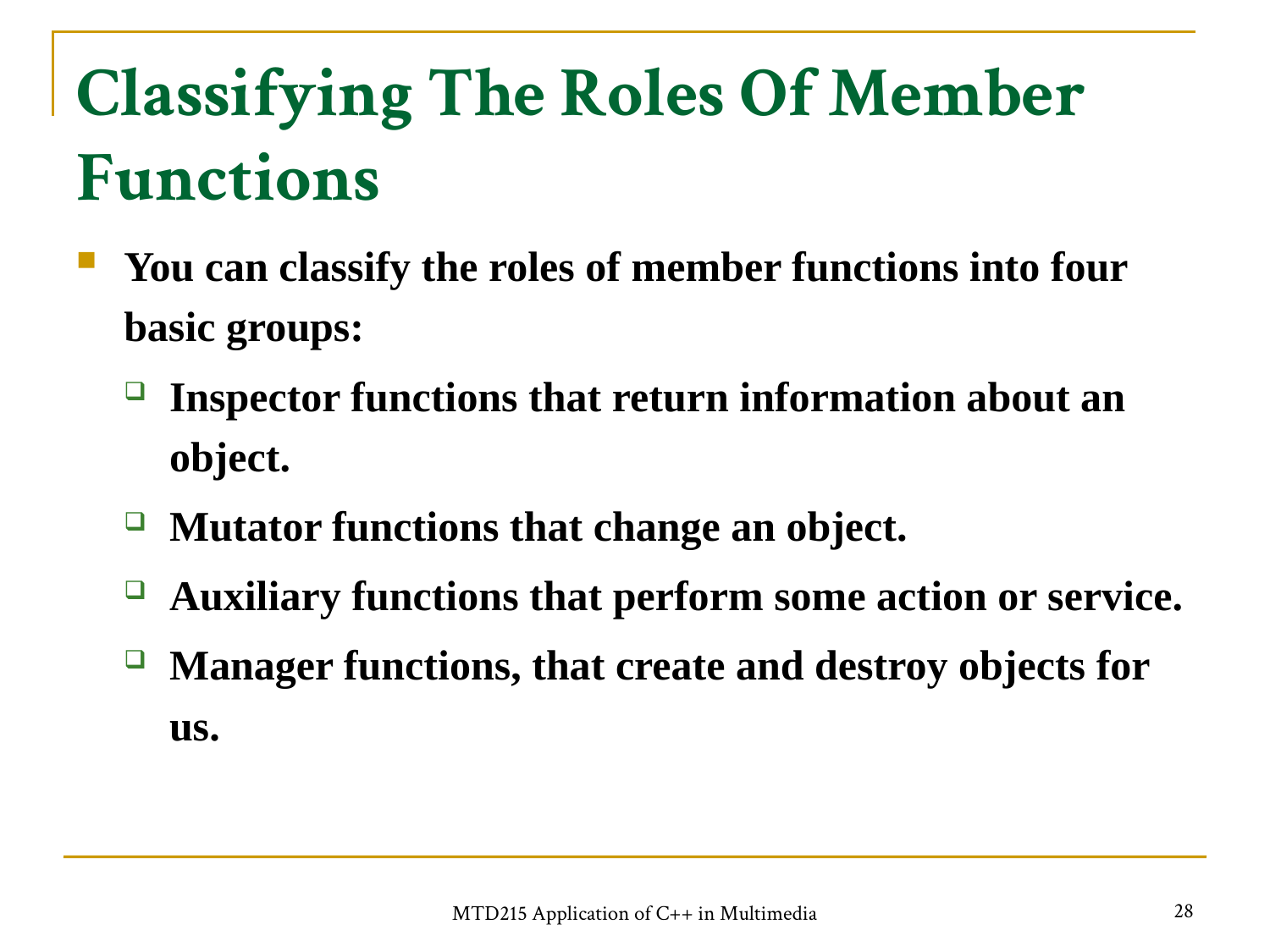

# Classifying The Roles Of Member Functions
You can classify the roles of member functions into four basic groups:
Inspector functions that return information about an object.
Mutator functions that change an object.
Auxiliary functions that perform some action or service.
Manager functions, that create and destroy objects for us.
28
MTD215 Application of C++ in Multimedia